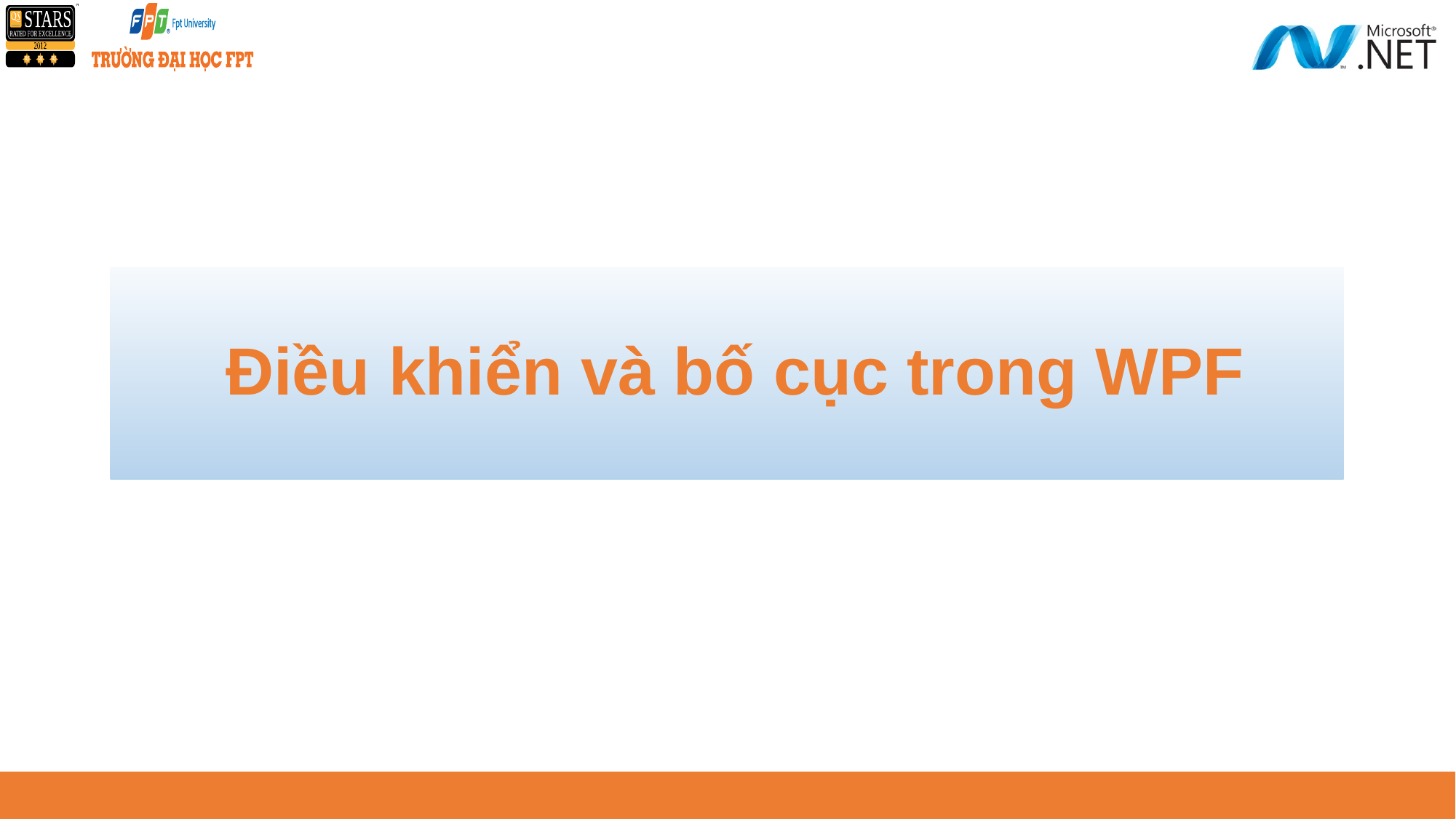

# Điều khiển và bố cục trong WPF